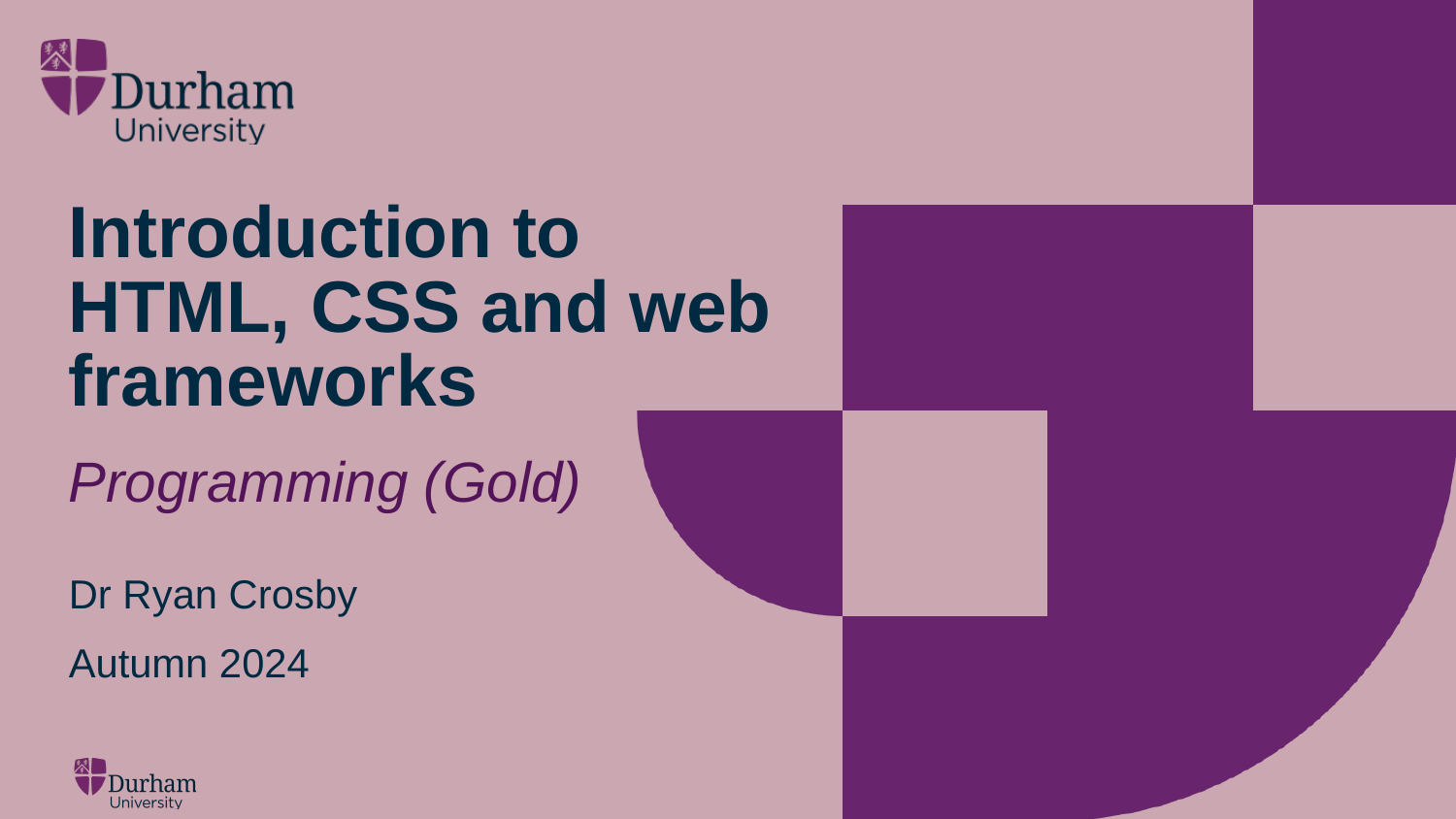

# Introduction to HTML, CSS and web frameworks
Programming (Gold)

Dr Ryan Crosby

Autumn 2024